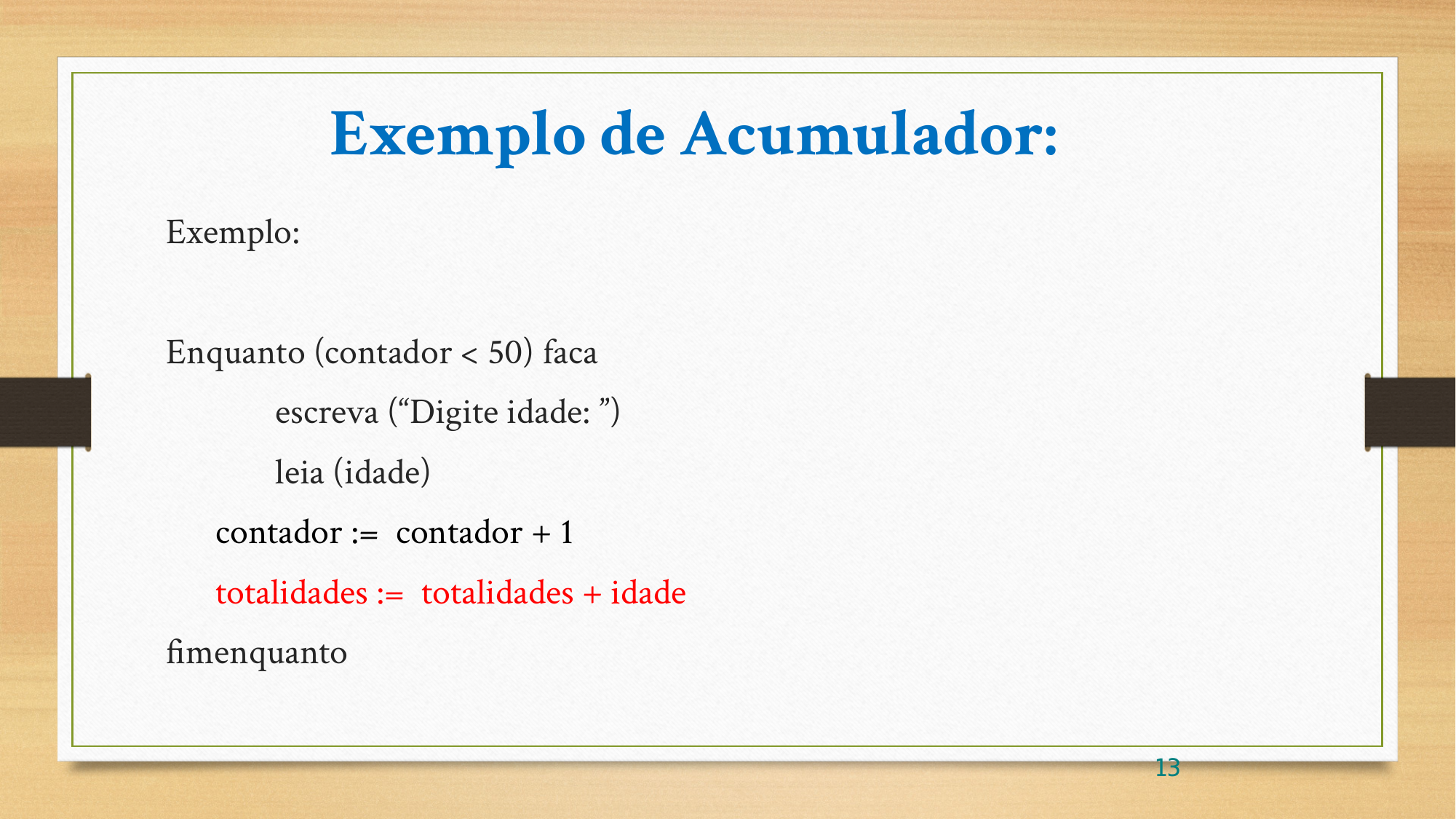

Exemplo de Acumulador:
Exemplo:

Enquanto (contador < 50) faca
	escreva (“Digite idade: ”)
	leia (idade)
      contador :=  contador + 1
      totalidades :=  totalidades + idade
fimenquanto

13